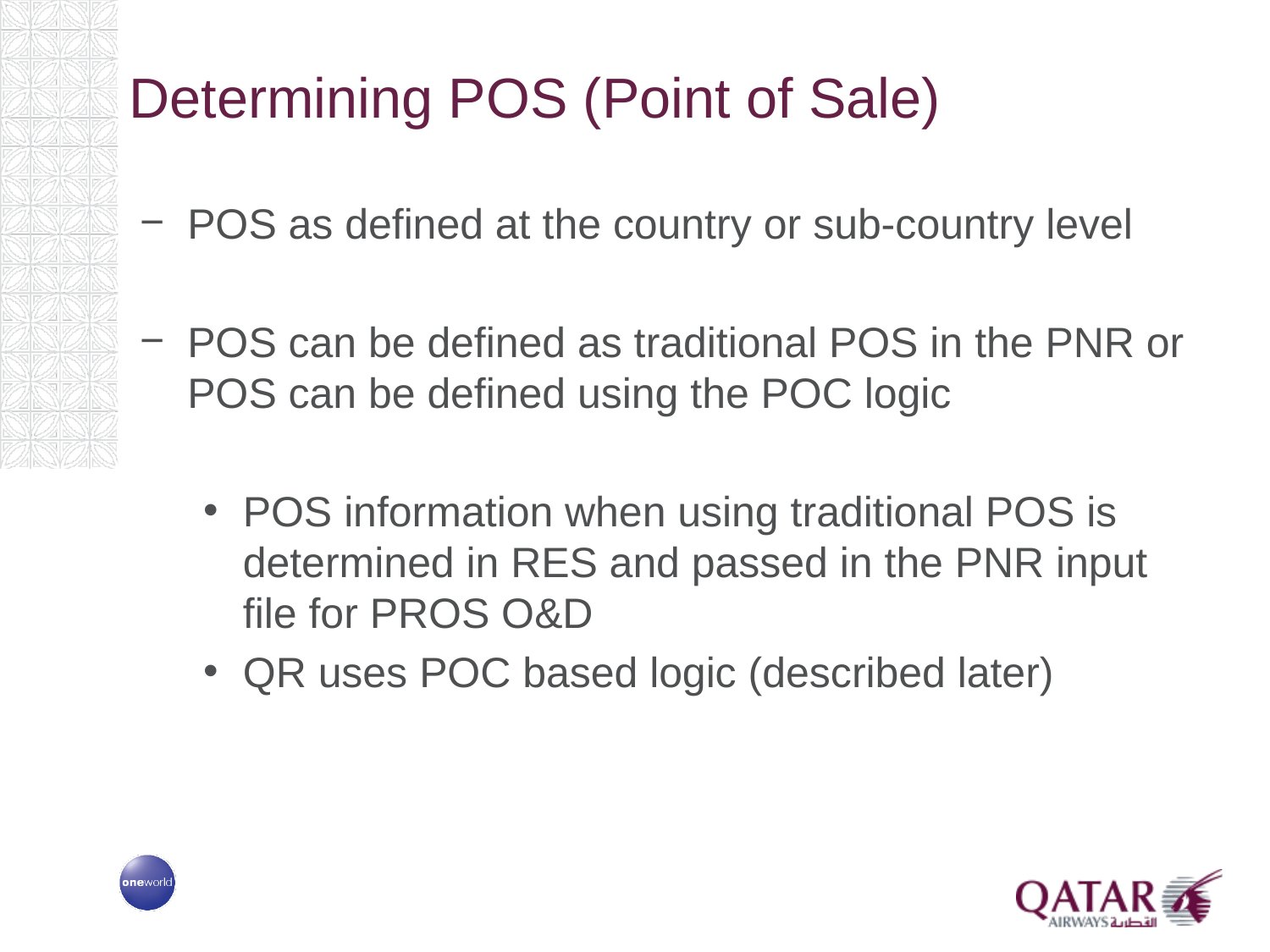

# Determining POS (Point of Sale)

POS as defined at the country or sub-country level

POS can be defined as traditional POS in the PNR or POS can be defined using the POC logic

POS information when using traditional POS is determined in RES and passed in the PNR input file for PROS O&D
QR uses POC based logic (described later)